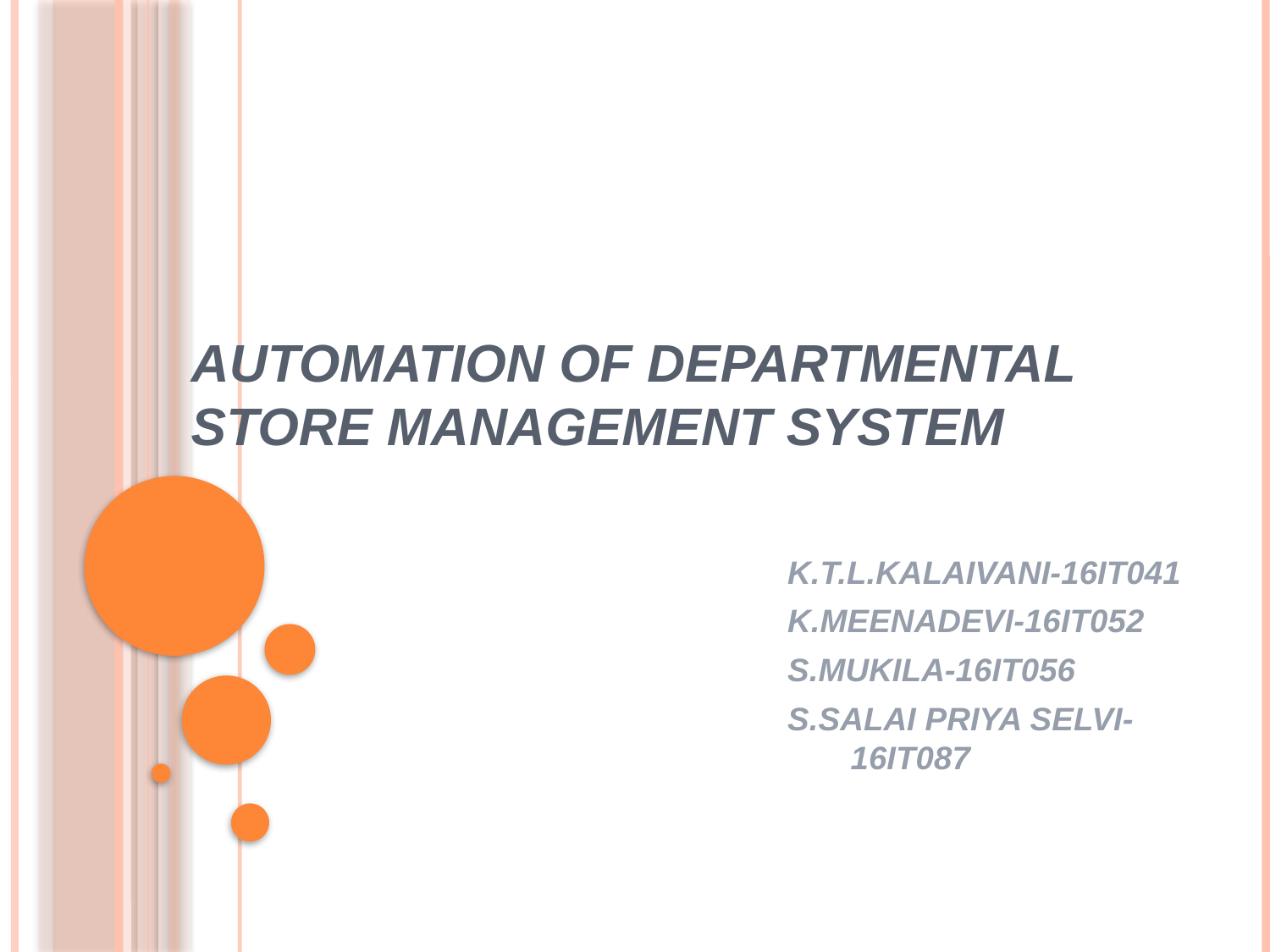

# AUTOMATION OF DEPARTMENTAL STORE MANAGEMENT SYSTEM
K.T.L.KALAIVANI-16IT041
K.MEENADEVI-16IT052
S.MUKILA-16IT056
S.SALAI PRIYA SELVI-16IT087